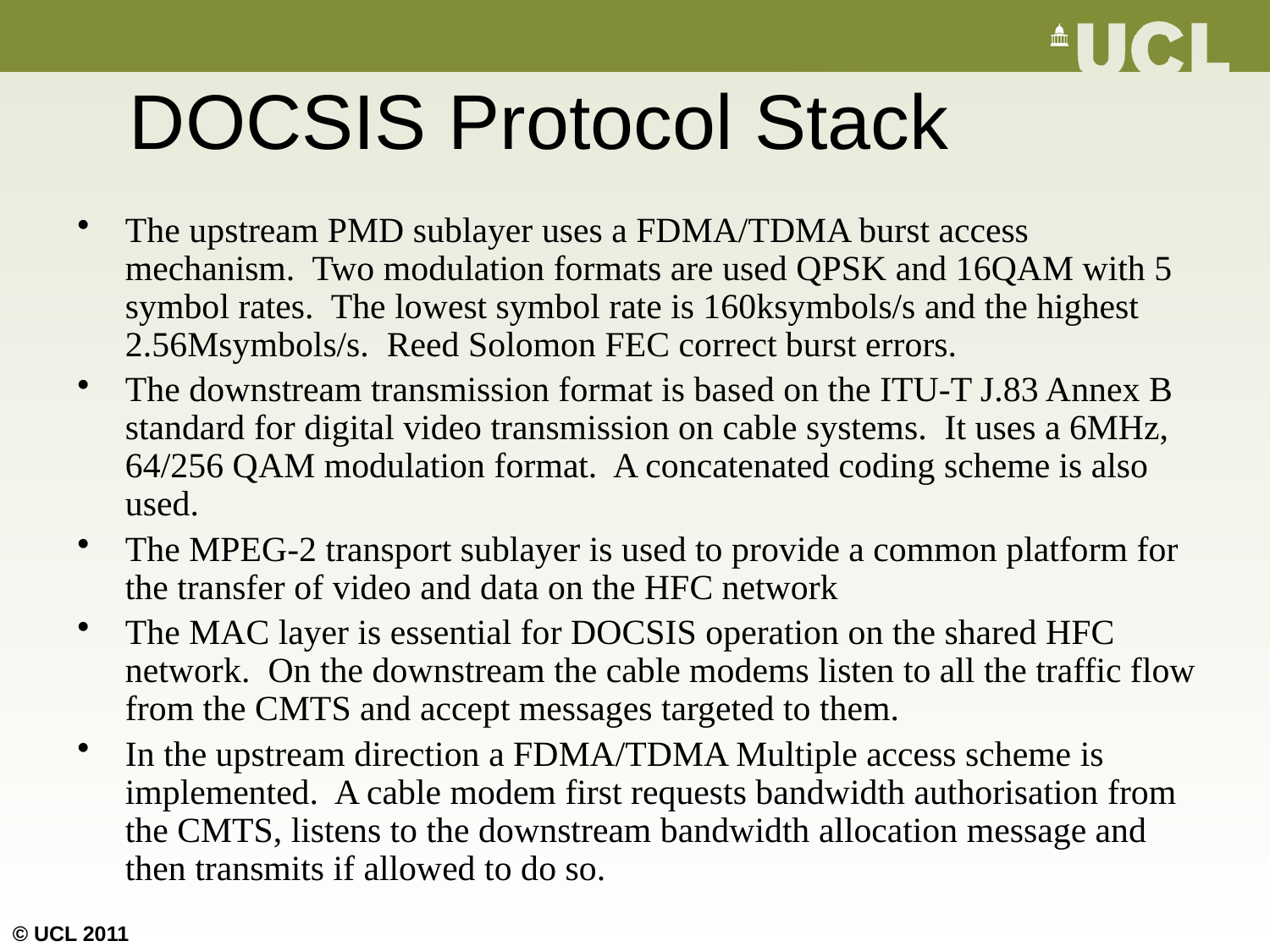

DOCSIS Protocol Stack

The upstream PMD sublayer uses a FDMA/TDMA burst access mechanism.  Two modulation formats are used QPSK and 16QAM with 5 symbol rates.  The lowest symbol rate is 160ksymbols/s and the highest 2.56Msymbols/s.  Reed Solomon FEC correct burst errors.
The downstream transmission format is based on the ITU-T J.83 Annex B standard for digital video transmission on cable systems.  It uses a 6MHz, 64/256 QAM modulation format.  A concatenated coding scheme is also used.
The MPEG-2 transport sublayer is used to provide a common platform for the transfer of video and data on the HFC network
The MAC layer is essential for DOCSIS operation on the shared HFC network.  On the downstream the cable modems listen to all the traffic flow from the CMTS and accept messages targeted to them.
In the upstream direction a FDMA/TDMA Multiple access scheme is implemented.  A cable modem first requests bandwidth authorisation from the CMTS, listens to the downstream bandwidth allocation message and then transmits if allowed to do so.